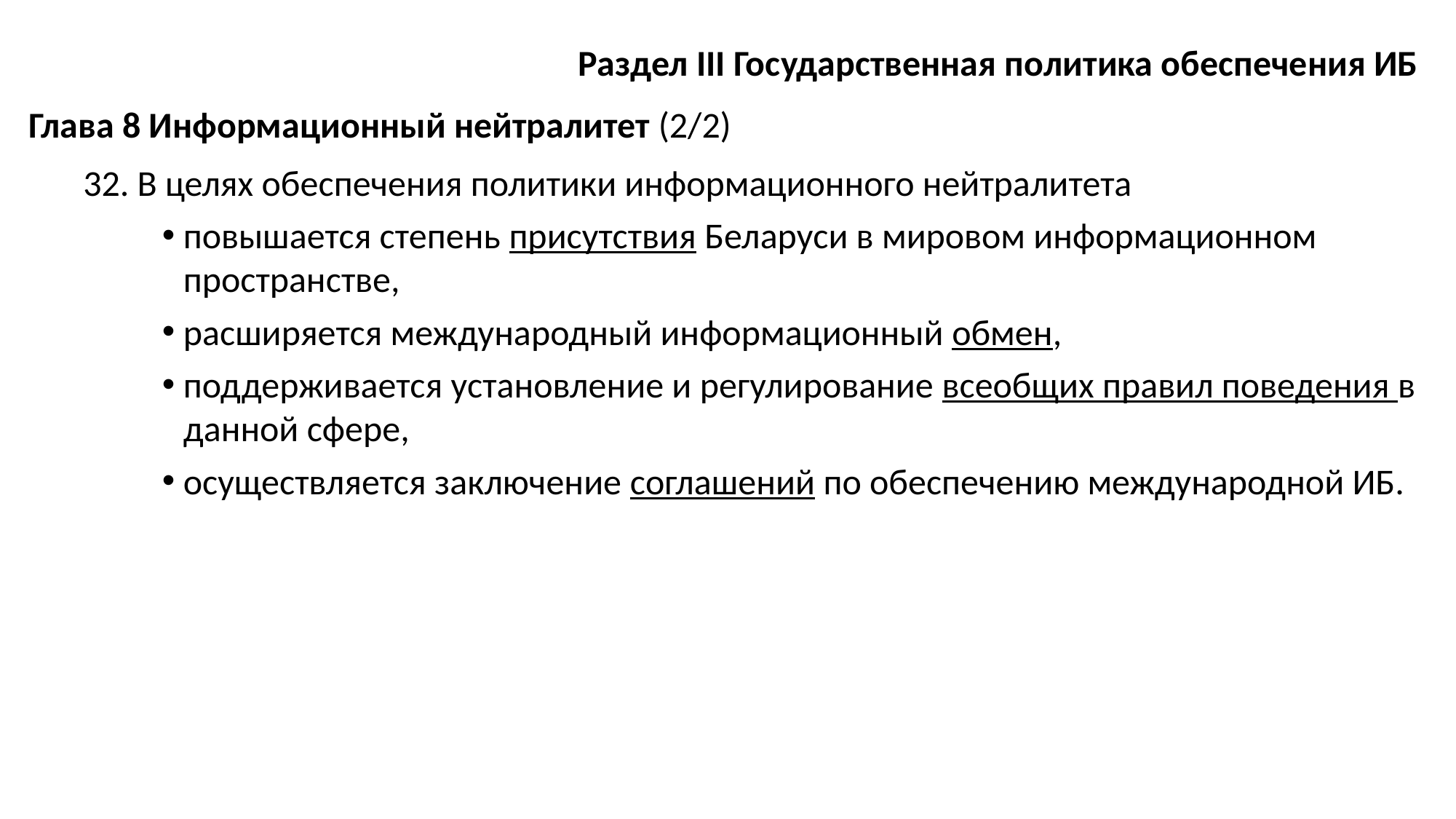

Раздел III Государственная политика обеспечения ИБ
Глава 8 Информационный нейтралитет (2/2)

32. В целях обеспечения политики информационного нейтралитета
повышается степень присутствия Беларуси в мировом информационном пространстве,
расширяется международный информационный обмен,
поддерживается установление и регулирование всеобщих правил поведения в данной сфере,
осуществляется заключение соглашений по обеспечению международной ИБ.